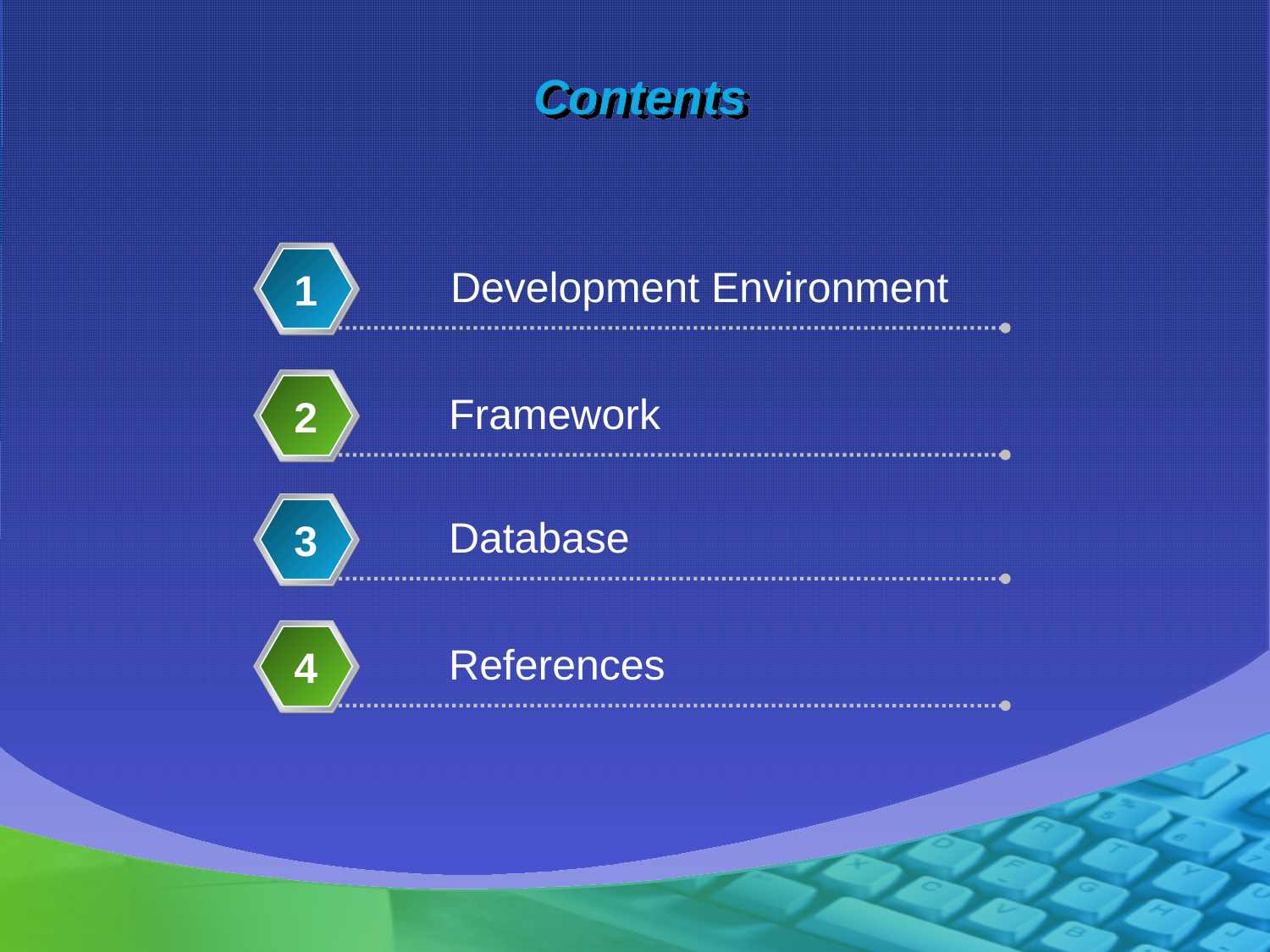

# Contents

Development Environment
1

Framework
2

Database
3

References
4